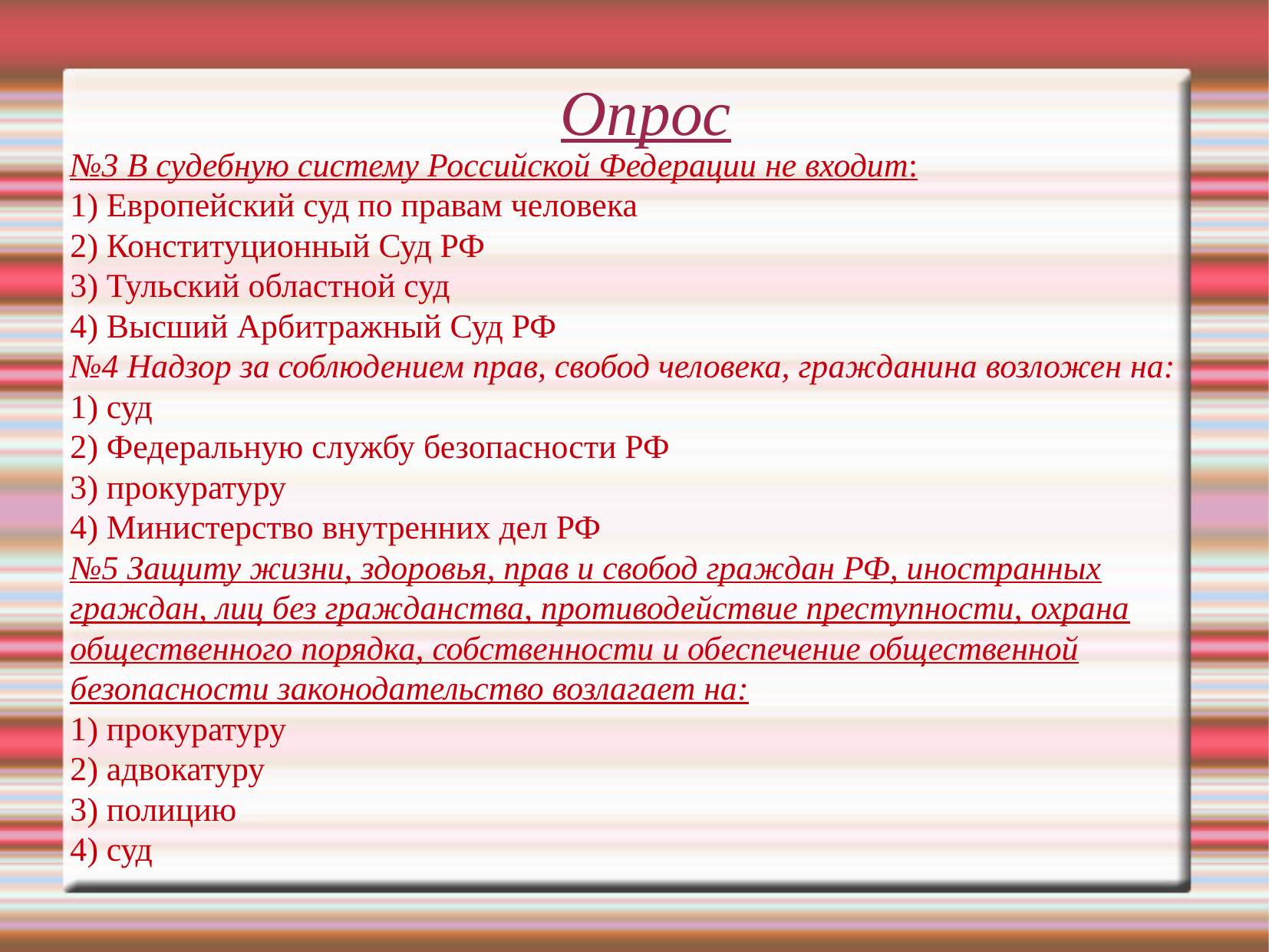

Опрос
№3 В судебную систему Российской Федерации не входит:
1) Европейский суд по правам человека
2) Конституционный Суд РФ
3) Тульский областной суд
4) Высший Арбитражный Суд РФ
№4 Надзор за соблюдением прав, свобод человека, гражданина возложен на:
1) суд
2) Федеральную службу безопасности РФ
3) прокуратуру
4) Министерство внутренних дел РФ
№5 Защиту жизни, здоровья, прав и свобод граждан РФ, иностранных
граждан, лиц без гражданства, противодействие преступности, охрана
общественного порядка, собственности и обеспечение общественной
безопасности законодательство возлагает на:
1) прокуратуру
2) адвокатуру
3) полицию
4) суд